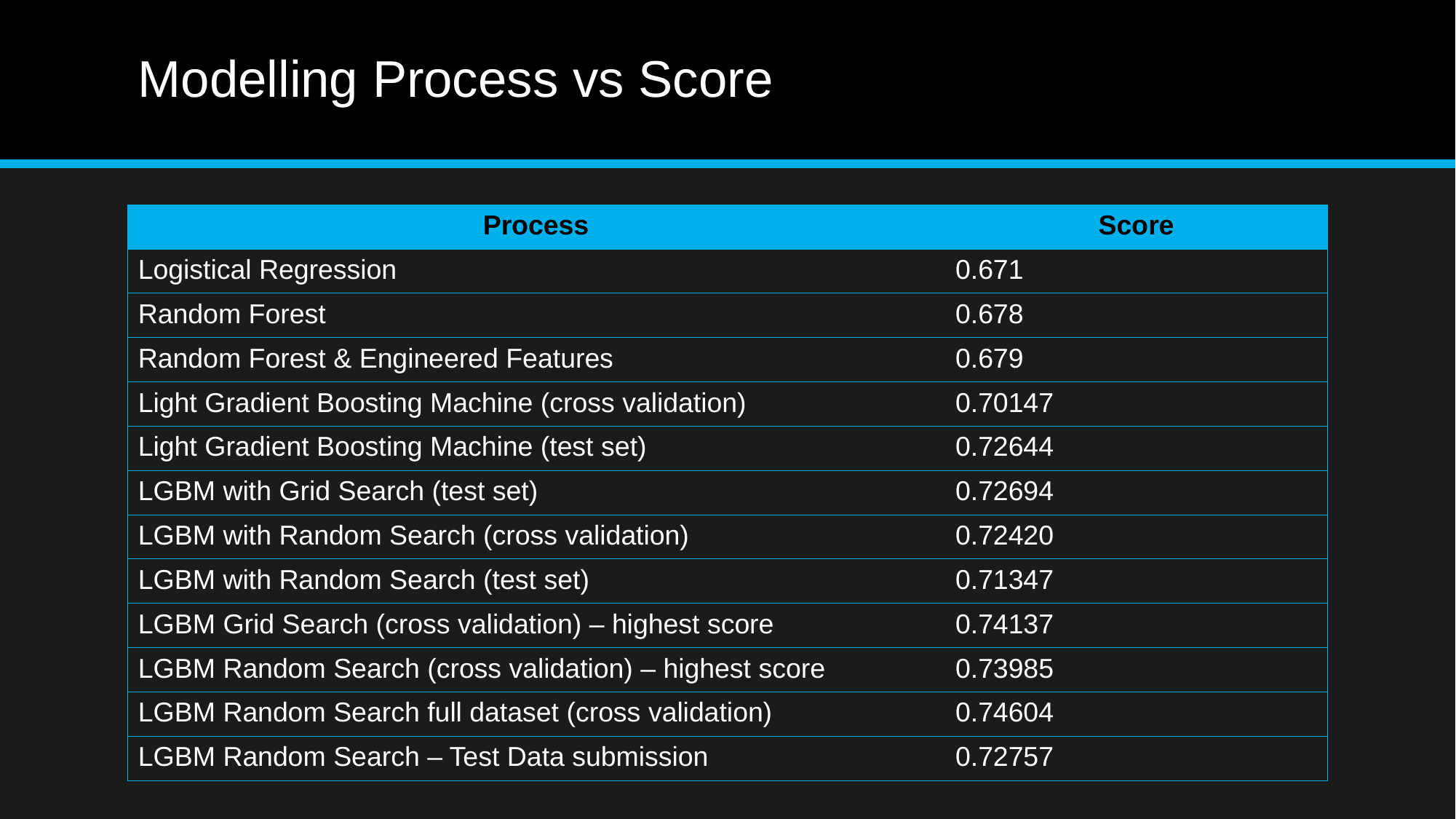

# Modelling Process vs Score
| Process | Score |
| --- | --- |
| Logistical Regression | 0.671 |
| Random Forest | 0.678 |
| Random Forest & Engineered Features | 0.679 |
| Light Gradient Boosting Machine (cross validation) | 0.70147 |
| Light Gradient Boosting Machine (test set) | 0.72644 |
| LGBM with Grid Search (test set) | 0.72694 |
| LGBM with Random Search (cross validation) | 0.72420 |
| LGBM with Random Search (test set) | 0.71347 |
| LGBM Grid Search (cross validation) – highest score | 0.74137 |
| LGBM Random Search (cross validation) – highest score | 0.73985 |
| LGBM Random Search full dataset (cross validation) | 0.74604 |
| LGBM Random Search – Test Data submission | 0.72757 |